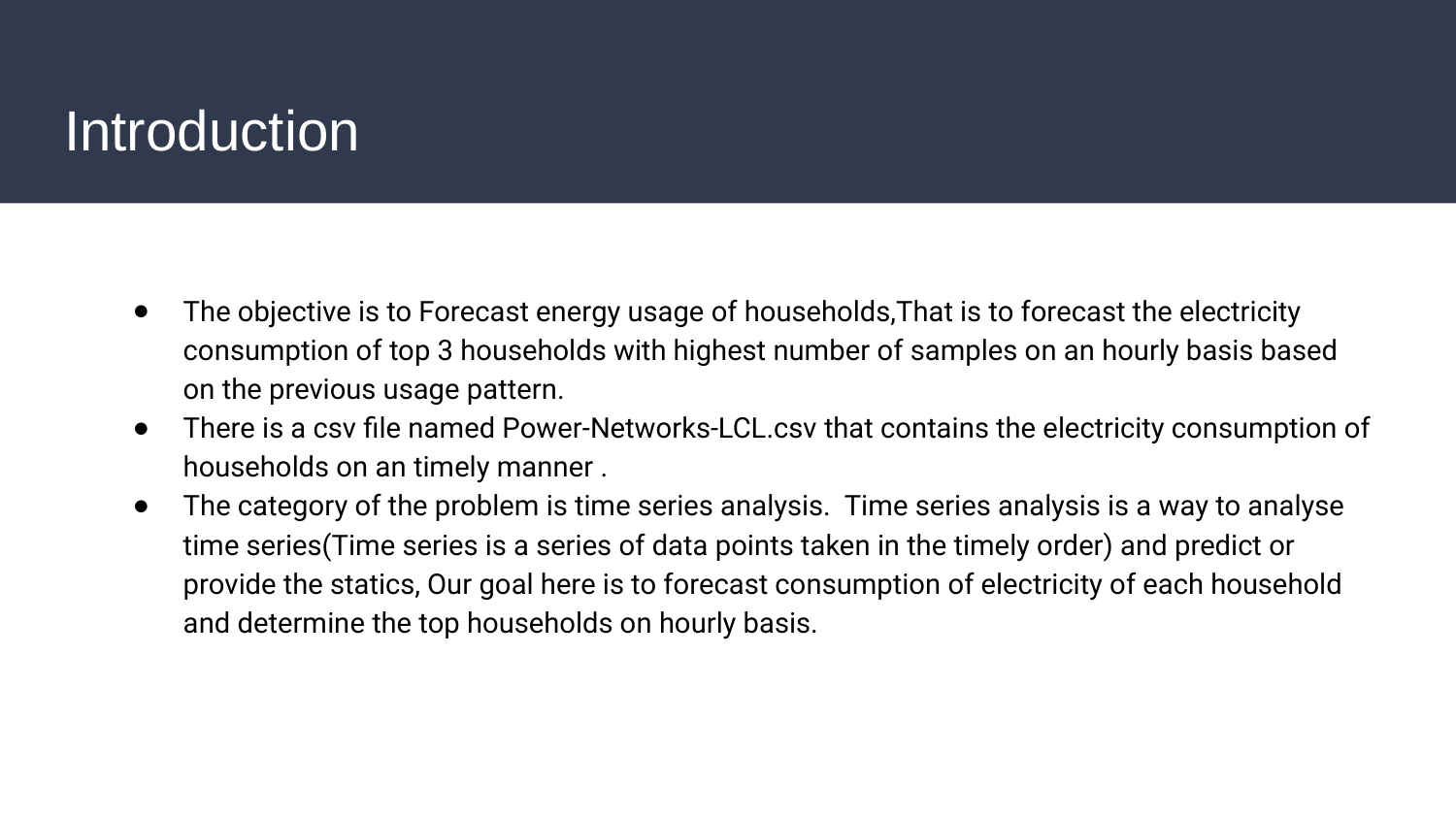

# Introduction
The objective is to Forecast energy usage of households,That is to forecast the electricity consumption of top 3 households with highest number of samples on an hourly basis based on the previous usage pattern.
There is a csv file named Power-Networks-LCL.csv that contains the electricity consumption of households on an timely manner .
The category of the problem is time series analysis.  Time series analysis is a way to analyse time series(Time series is a series of data points taken in the timely order) and predict or provide the statics, Our goal here is to forecast consumption of electricity of each household and determine the top households on hourly basis.